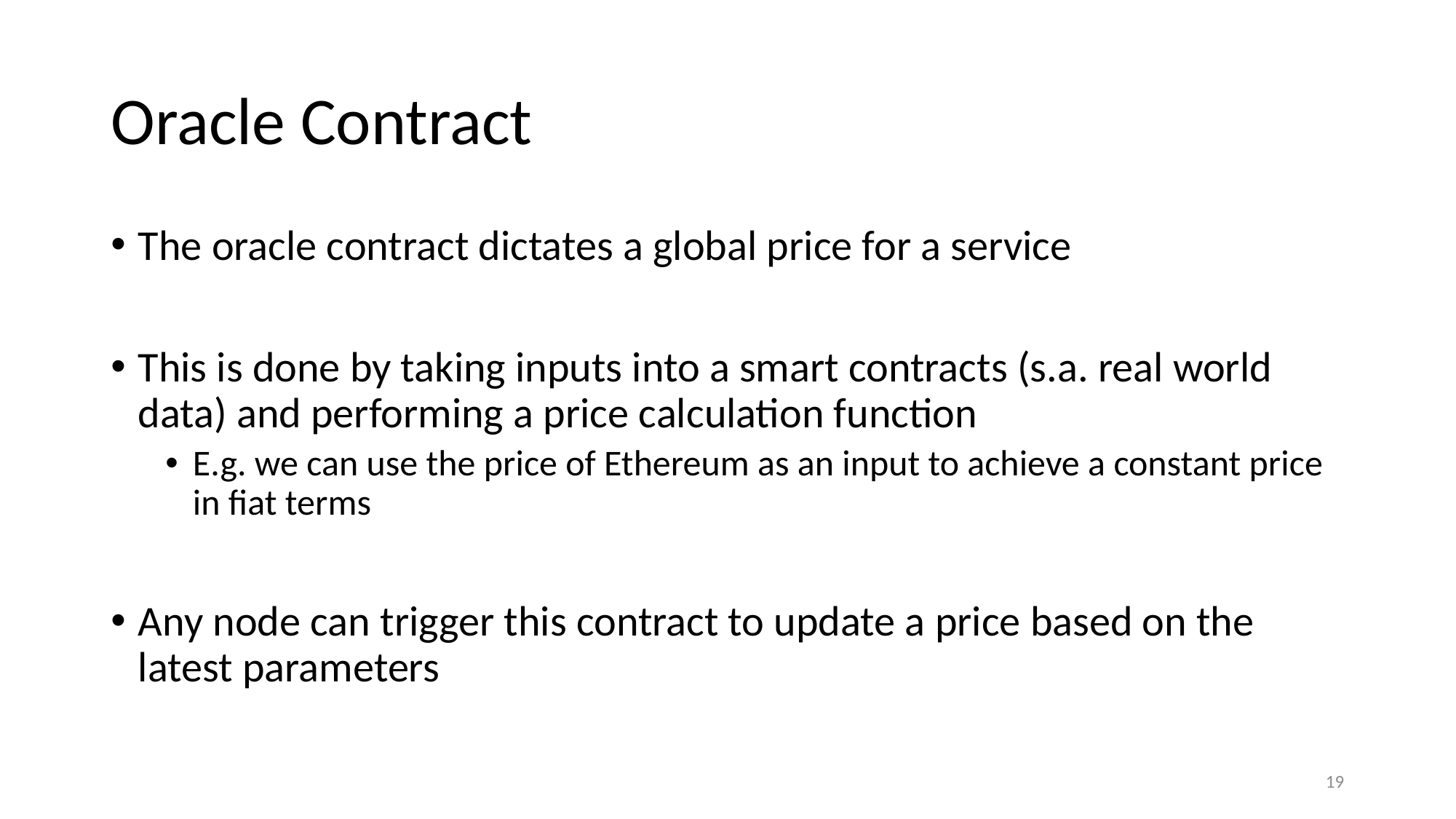

# Oracle Contract
The oracle contract dictates a global price for a service

This is done by taking inputs into a smart contracts (s.a. real world data) and performing a price calculation function
E.g. we can use the price of Ethereum as an input to achieve a constant price in fiat terms

Any node can trigger this contract to update a price based on the latest parameters

19